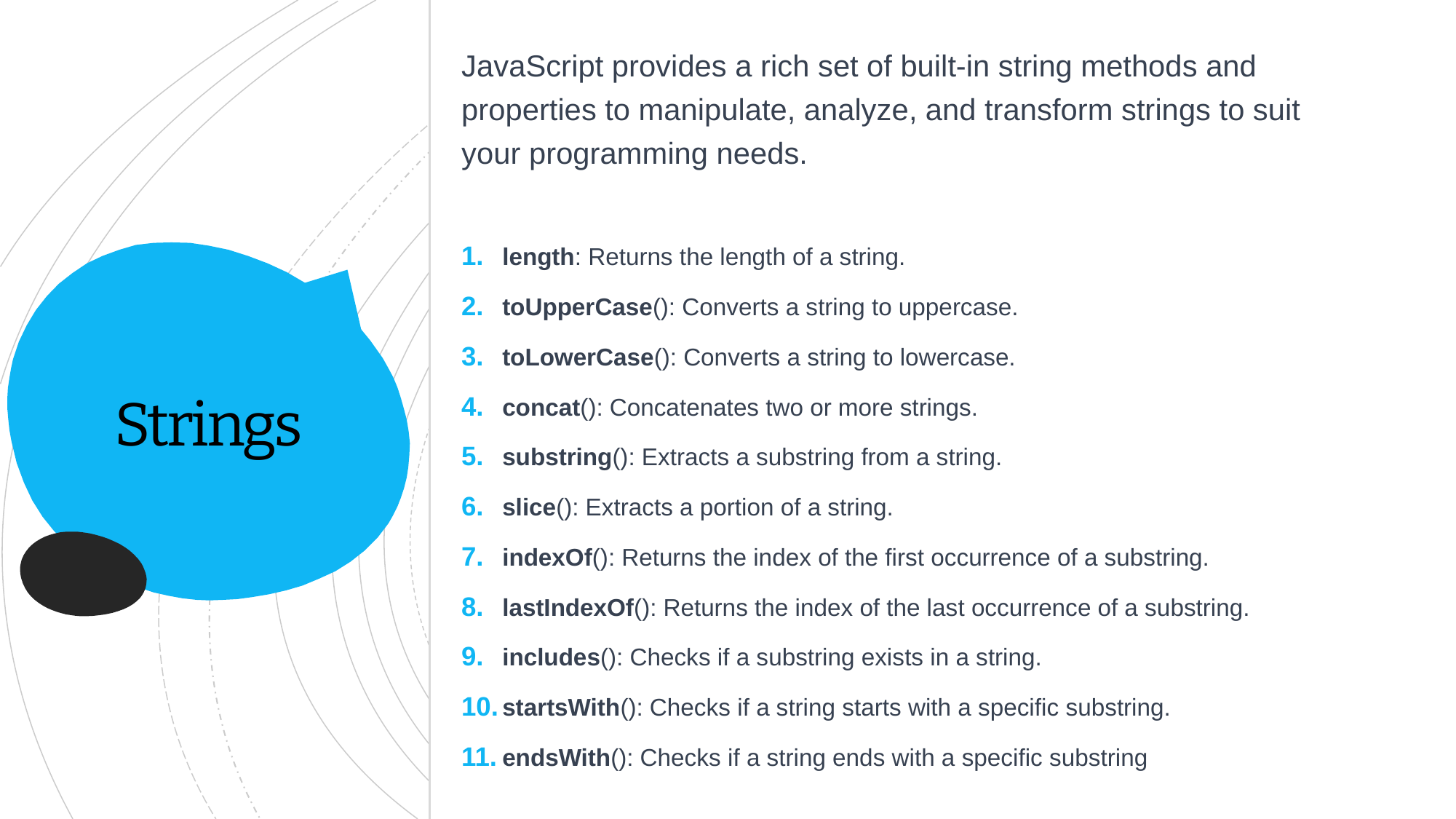

JavaScript provides a rich set of built-in string methods and properties to manipulate, analyze, and transform strings to suit your programming needs.

length: Returns the length of a string.
toUpperCase(): Converts a string to uppercase.
toLowerCase(): Converts a string to lowercase.
concat(): Concatenates two or more strings.
substring(): Extracts a substring from a string.
slice(): Extracts a portion of a string.
indexOf(): Returns the index of the first occurrence of a substring.
lastIndexOf(): Returns the index of the last occurrence of a substring.
includes(): Checks if a substring exists in a string.
startsWith(): Checks if a string starts with a specific substring.
endsWith(): Checks if a string ends with a specific substring
# Strings